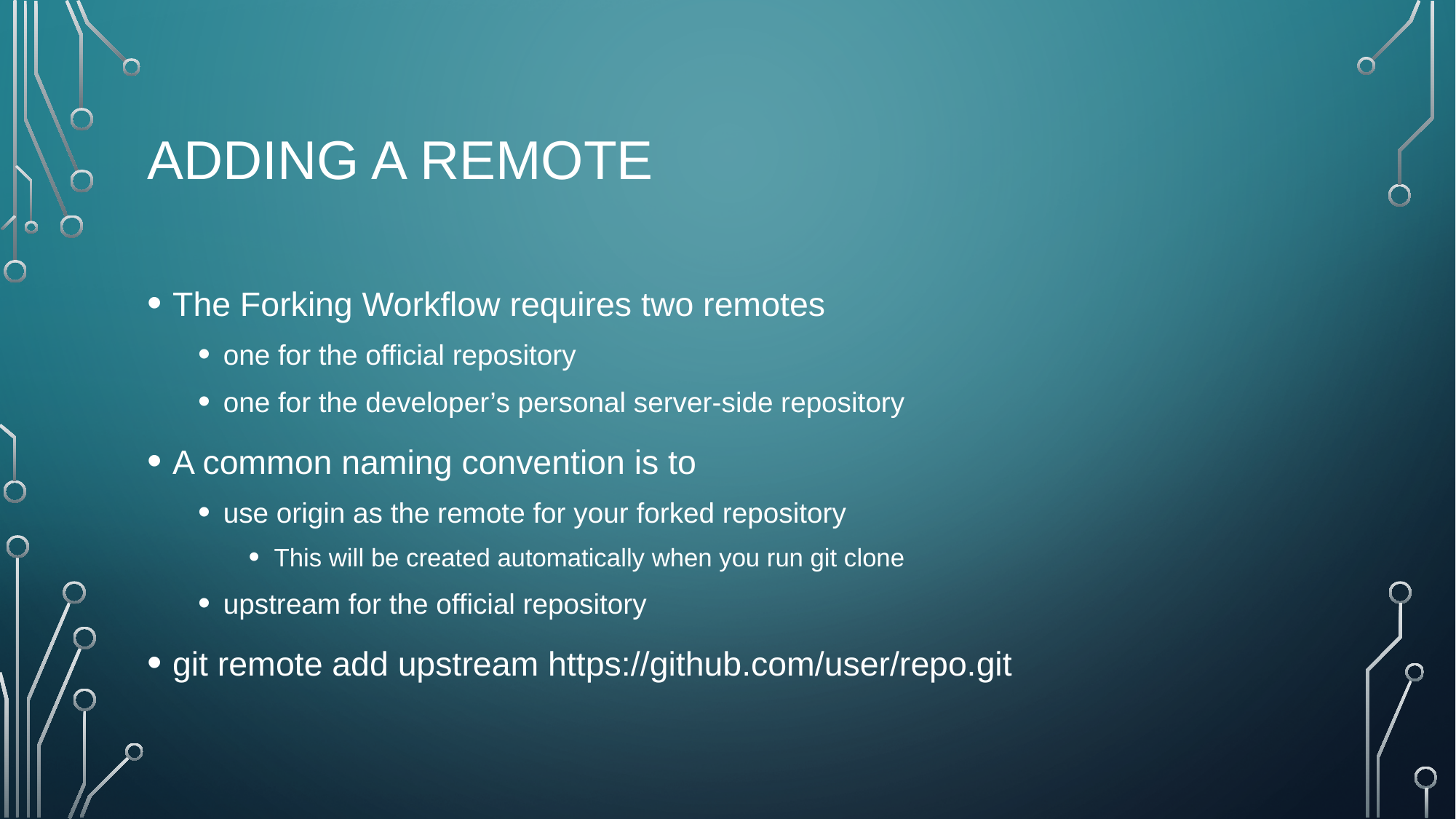

# Adding a remote
The Forking Workflow requires two remotes
one for the official repository
one for the developer’s personal server-side repository
A common naming convention is to
use origin as the remote for your forked repository
This will be created automatically when you run git clone
upstream for the official repository
git remote add upstream https://github.com/user/repo.git